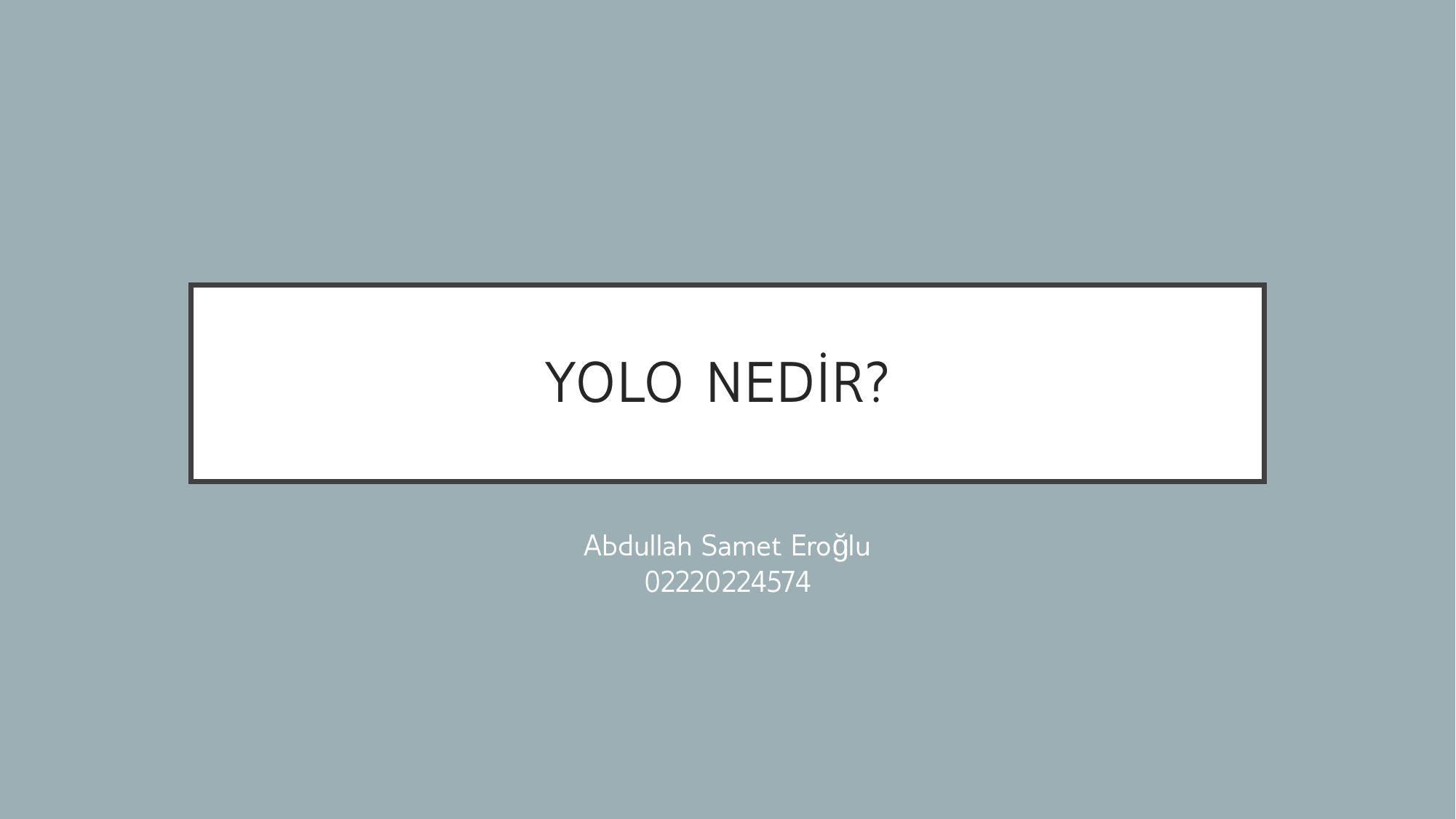

# Yolo Nedir?
Abdullah Samet Eroğlu
02220224574